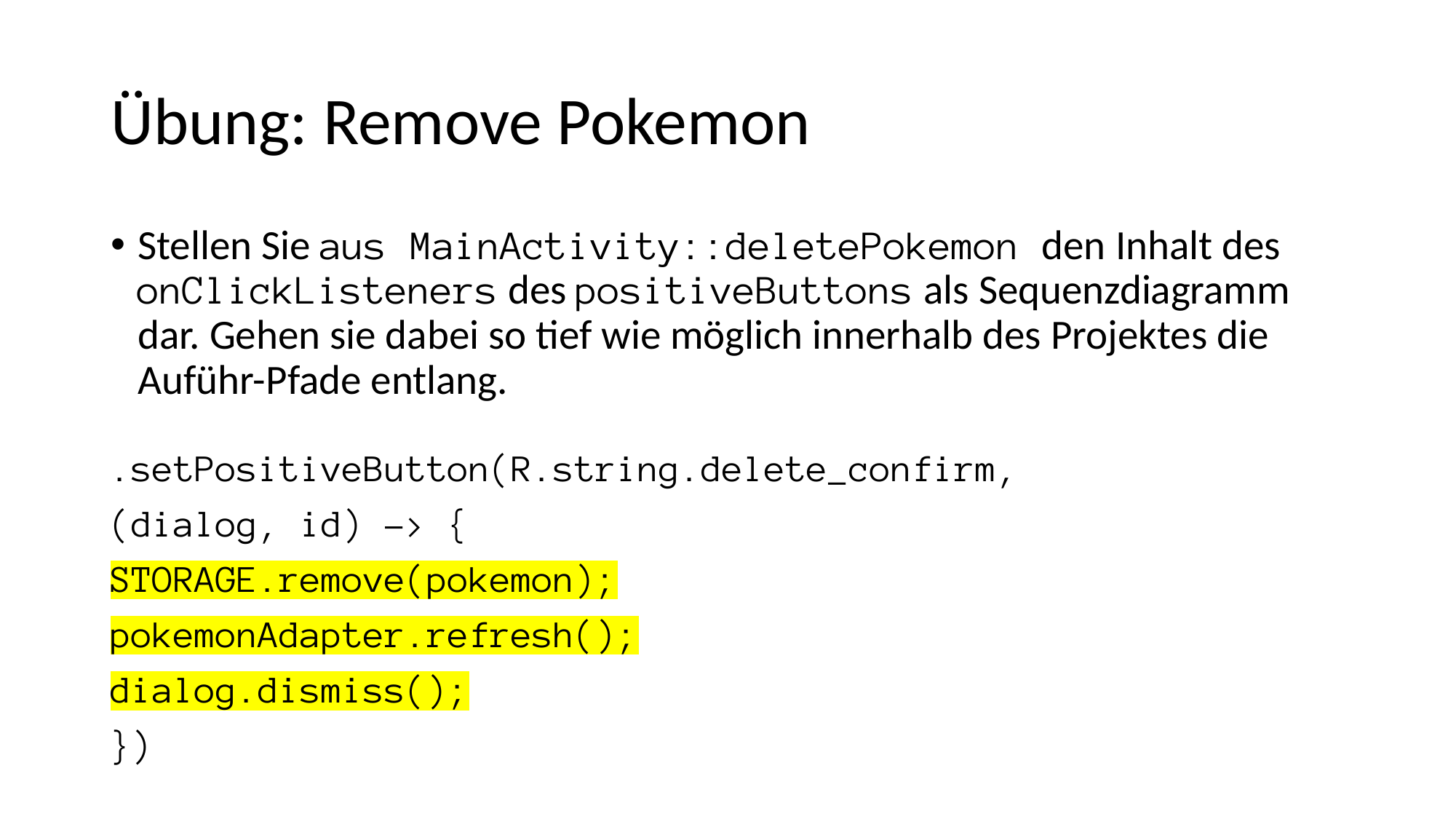

# Übung: Remove Pokemon
Stellen Sie aus MainActivity::deletePokemon den Inhalt des onClickListeners des positiveButtons als Sequenzdiagramm dar. Gehen sie dabei so tief wie möglich innerhalb des Projektes die Auführ-Pfade entlang.
.setPositiveButton(R.string.delete_confirm,
(dialog, id) -> {
STORAGE.remove(pokemon);
pokemonAdapter.refresh();
dialog.dismiss();
})